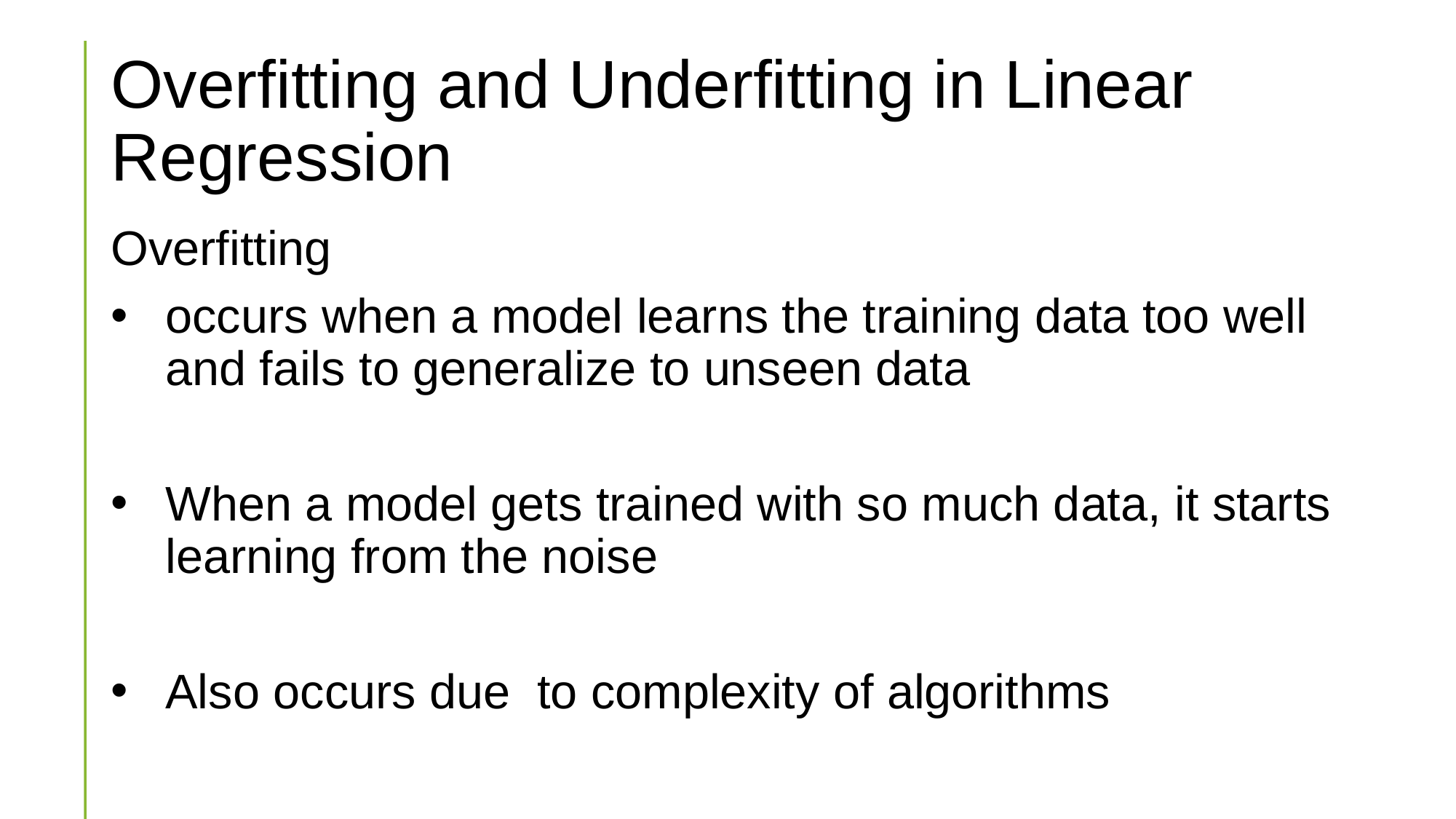

# Overfitting and Underfitting in Linear Regression
Overfitting
occurs when a model learns the training data too well and fails to generalize to unseen data

When a model gets trained with so much data, it starts learning from the noise

Also occurs due  to complexity of algorithms